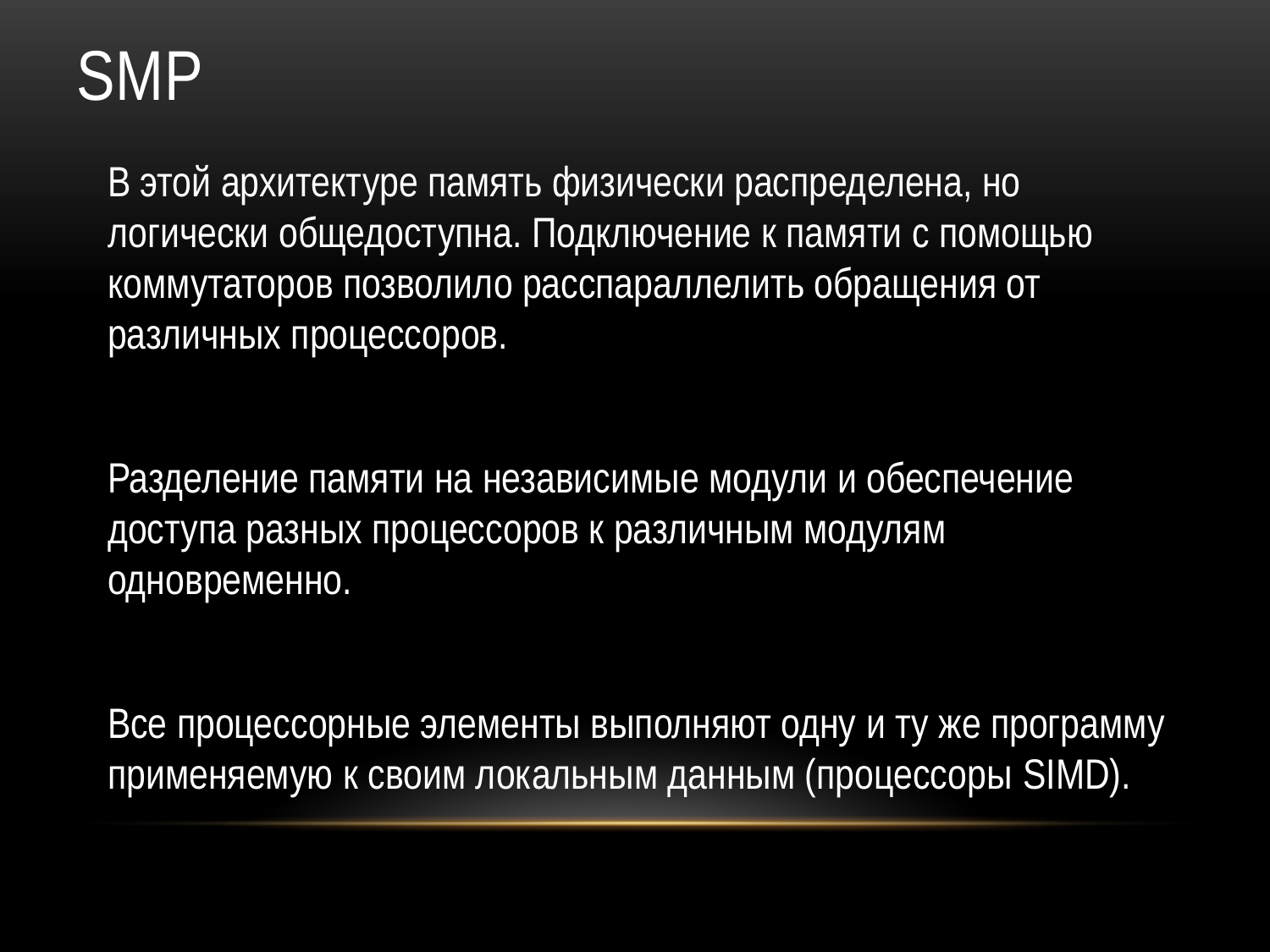

# SMP
В этой архитектуре память физически распределена, но логически общедоступна. Подключение к памяти с помощью коммутаторов позволило расспараллелить обращения от различных процессоров.

Разделение памяти на независимые модули и обеспечение доступа разных процессоров к различным модулям одновременно.

Все процессорные элементы выполняют одну и ту же программу применяемую к своим локальным данным (процессоры SIMD).